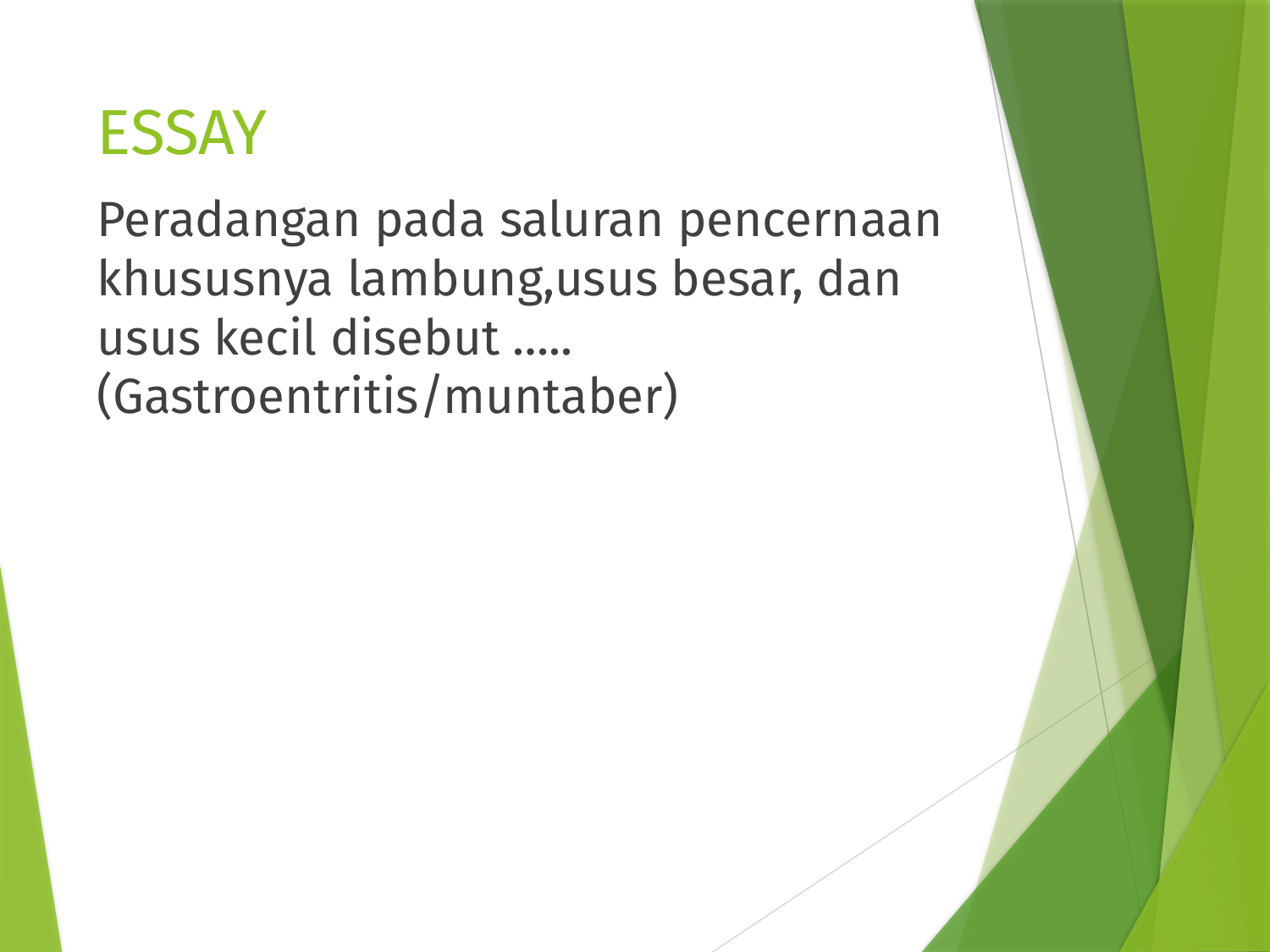

# ESSAY
Peradangan pada saluran pencernaan khususnya lambung,usus besar, dan usus kecil disebut ….. (Gastroentritis/muntaber)